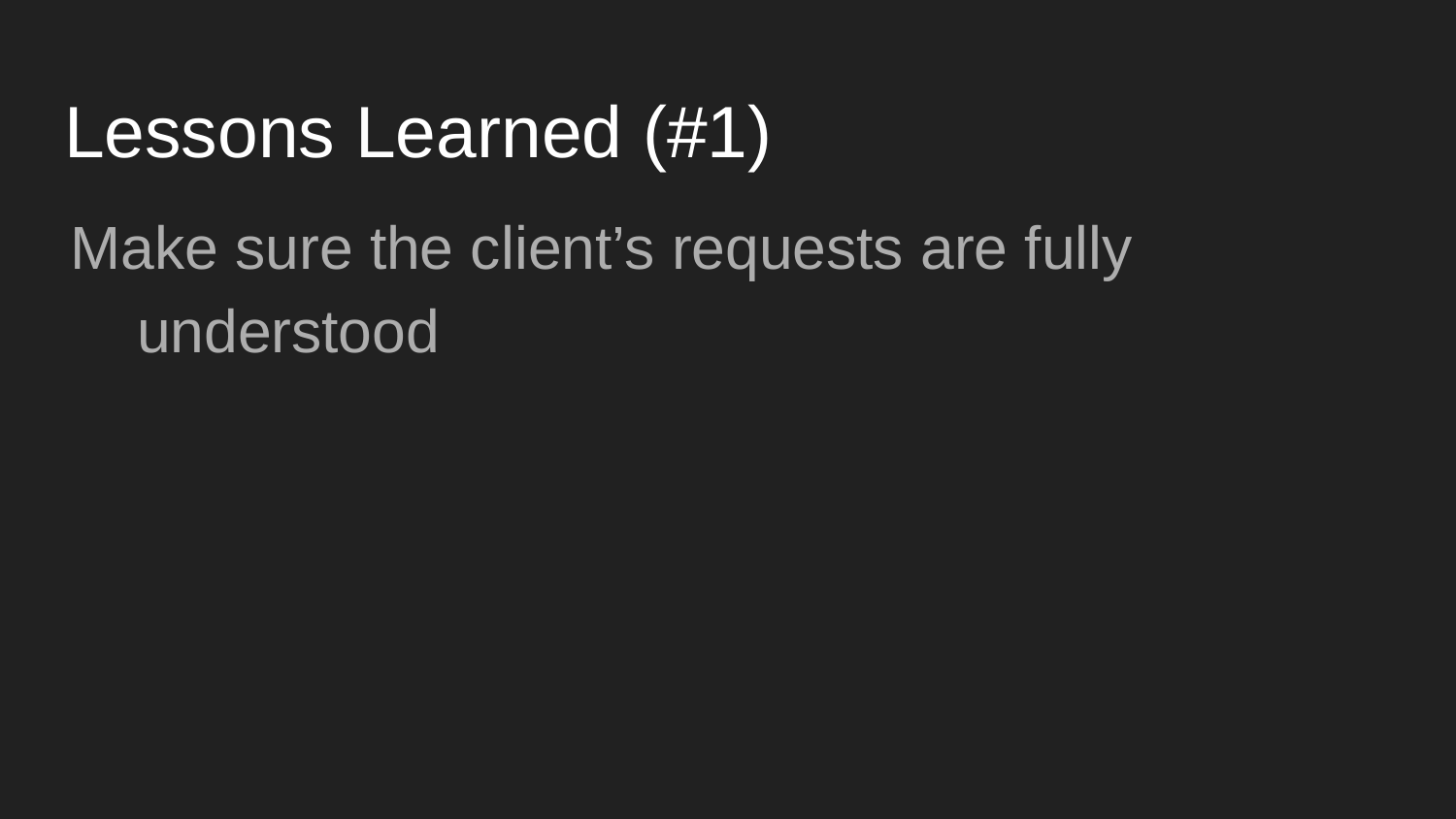

# Lessons Learned (#1)
Make sure the client’s requests are fully understood